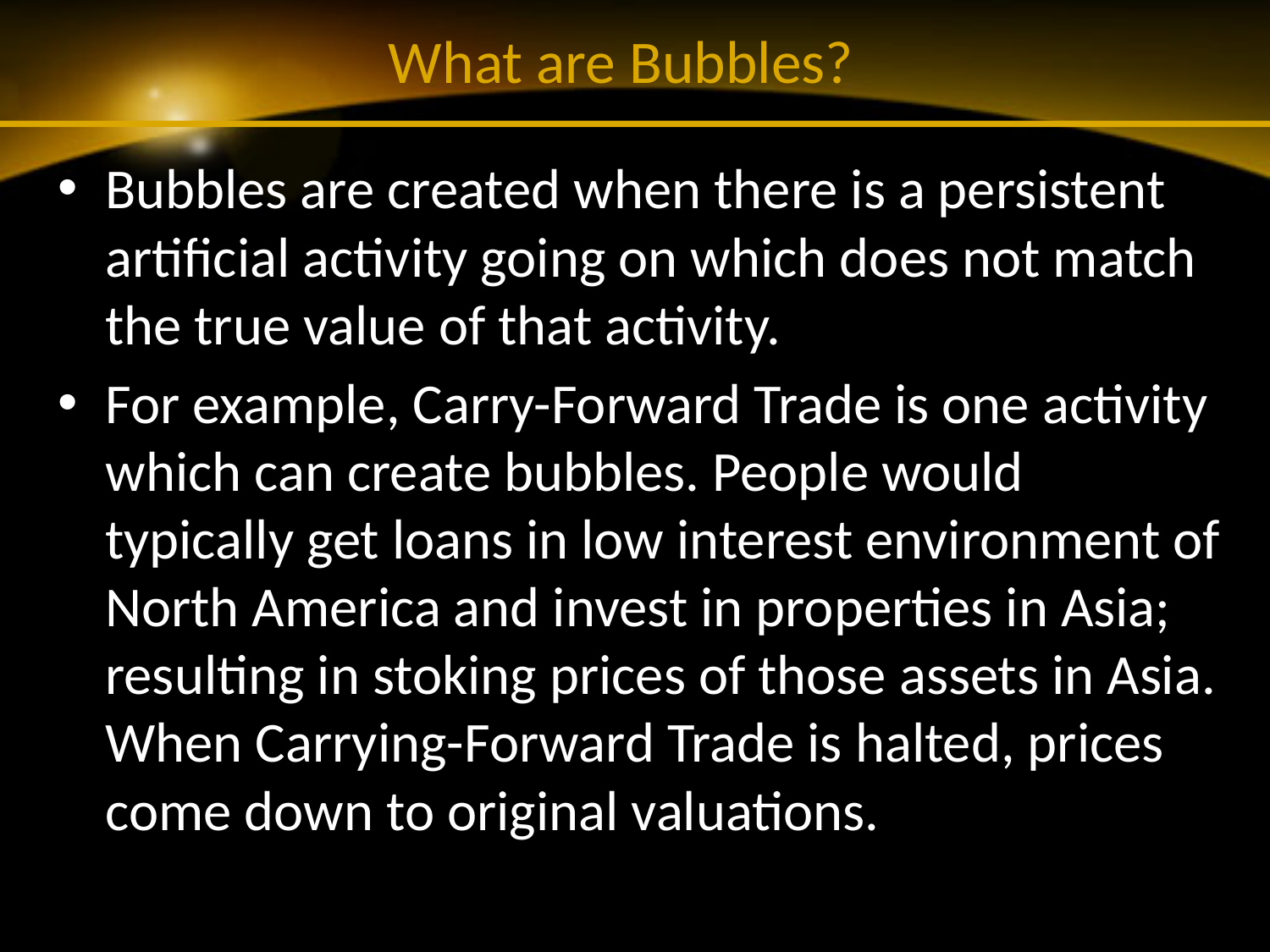

# What are Bubbles?

Bubbles are created when there is a persistent artificial activity going on which does not match the true value of that activity.
For example, Carry-Forward Trade is one activity which can create bubbles. People would typically get loans in low interest environment of North America and invest in properties in Asia; resulting in stoking prices of those assets in Asia. When Carrying-Forward Trade is halted, prices come down to original valuations.